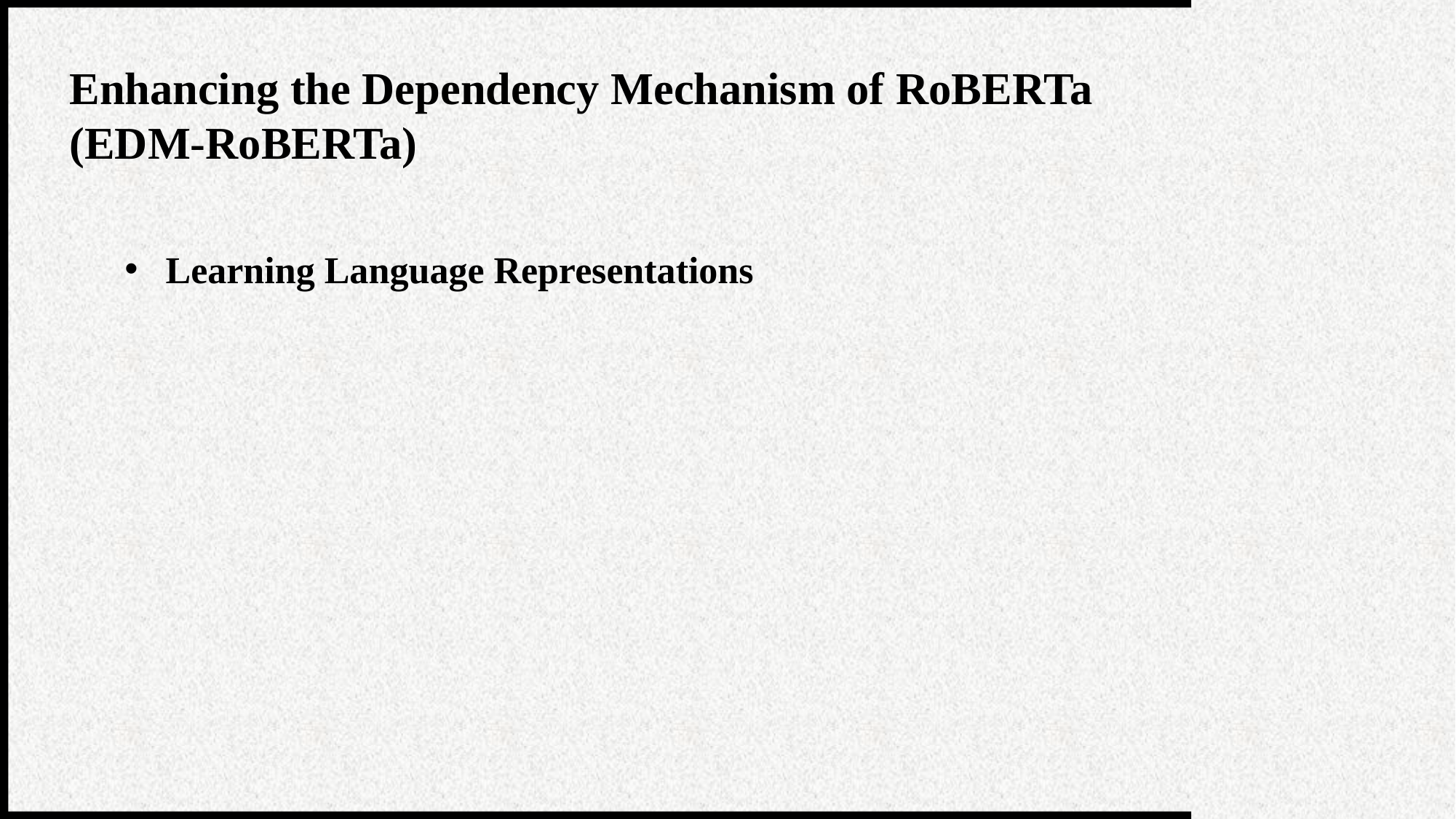

Enhancing the Dependency Mechanism of RoBERTa
(EDM-RoBERTa)
Learning Language Representations